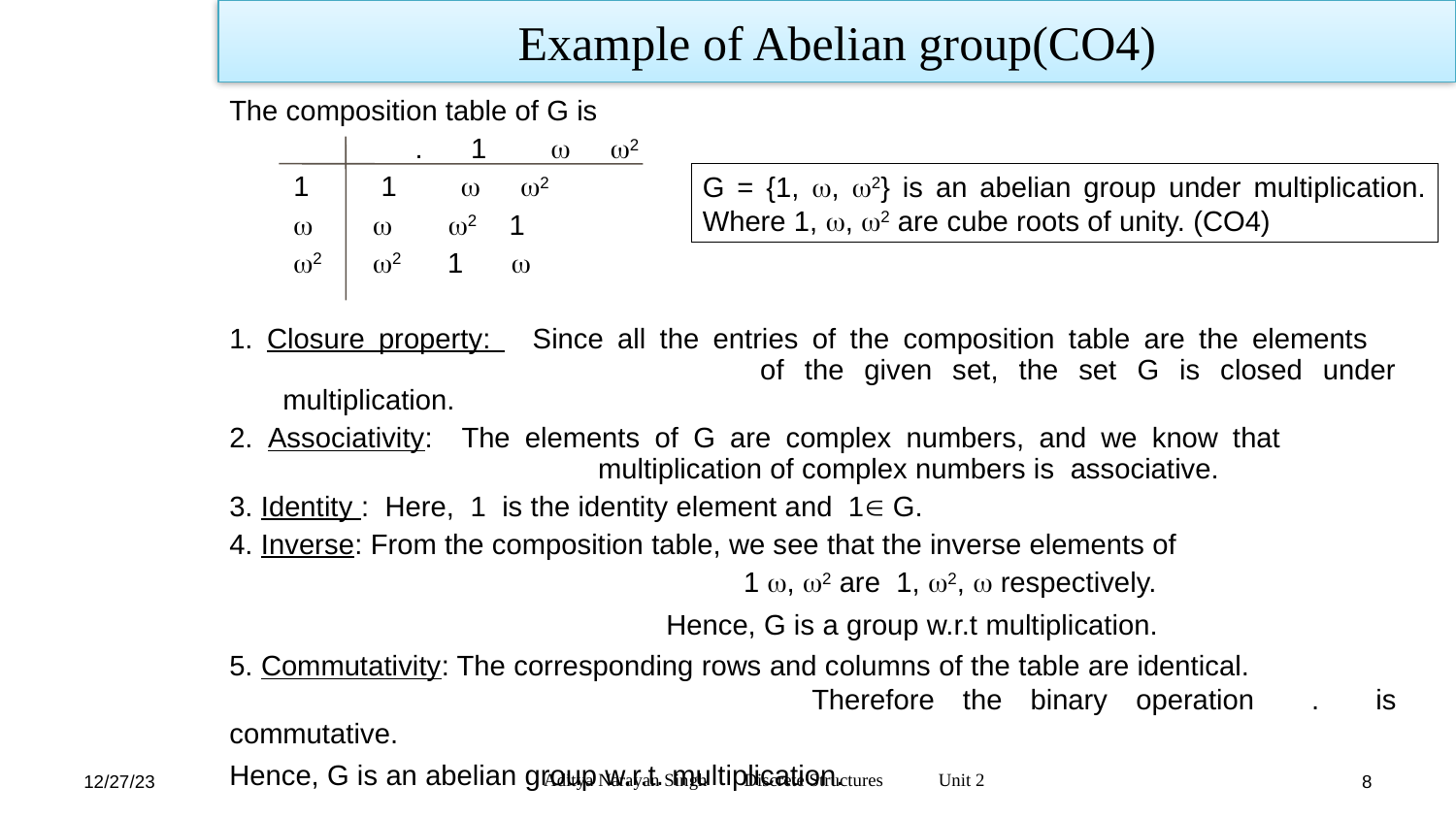

Example of Abelian group(CO4)
The composition table of G is
	     .      1        ω     ω2
        1         1        ω     ω2
        ω             ω       ω2       1
        ω2           ω2          1      ω

1. Closure property:   Since all the entries of the composition table are the elements 				  of the given set, the set G is closed under multiplication.
2. Associativity:  The elements of G are complex numbers, and we know that 			   multiplication of complex numbers is  associative.
3. Identity :  Here,  1  is the identity element and  1∈ G.
4. Inverse: From the composition table, we see that the inverse elements of
   				   1 ω, ω2 are  1, ω2, ω respectively.
			Hence, G is a group w.r.t multiplication.
5. Commutativity: The corresponding rows and columns of the table are identical.     					Therefore the binary operation  .  is commutative.
Hence, G is an abelian group w.r.t. multiplication.

G = {1, ω, ω2} is an abelian group under multiplication. Where 1, ω, ω2 are cube roots of unity. (CO4)
Aditya Narayan Singh        Discrete Structures            Unit 2
12/27/23
8